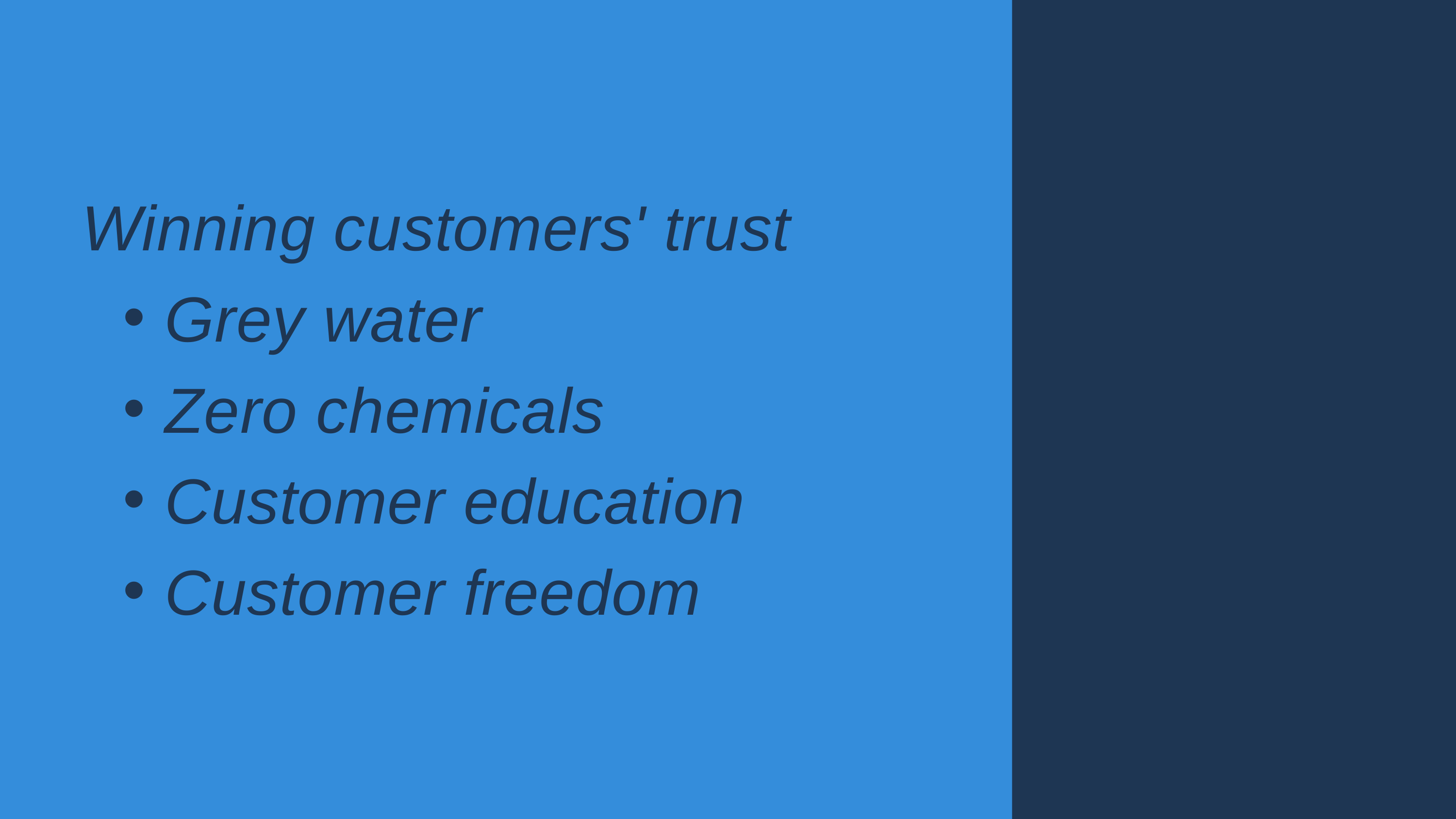

Winning customers' trust
Grey water
Zero chemicals
Customer education
Customer freedom